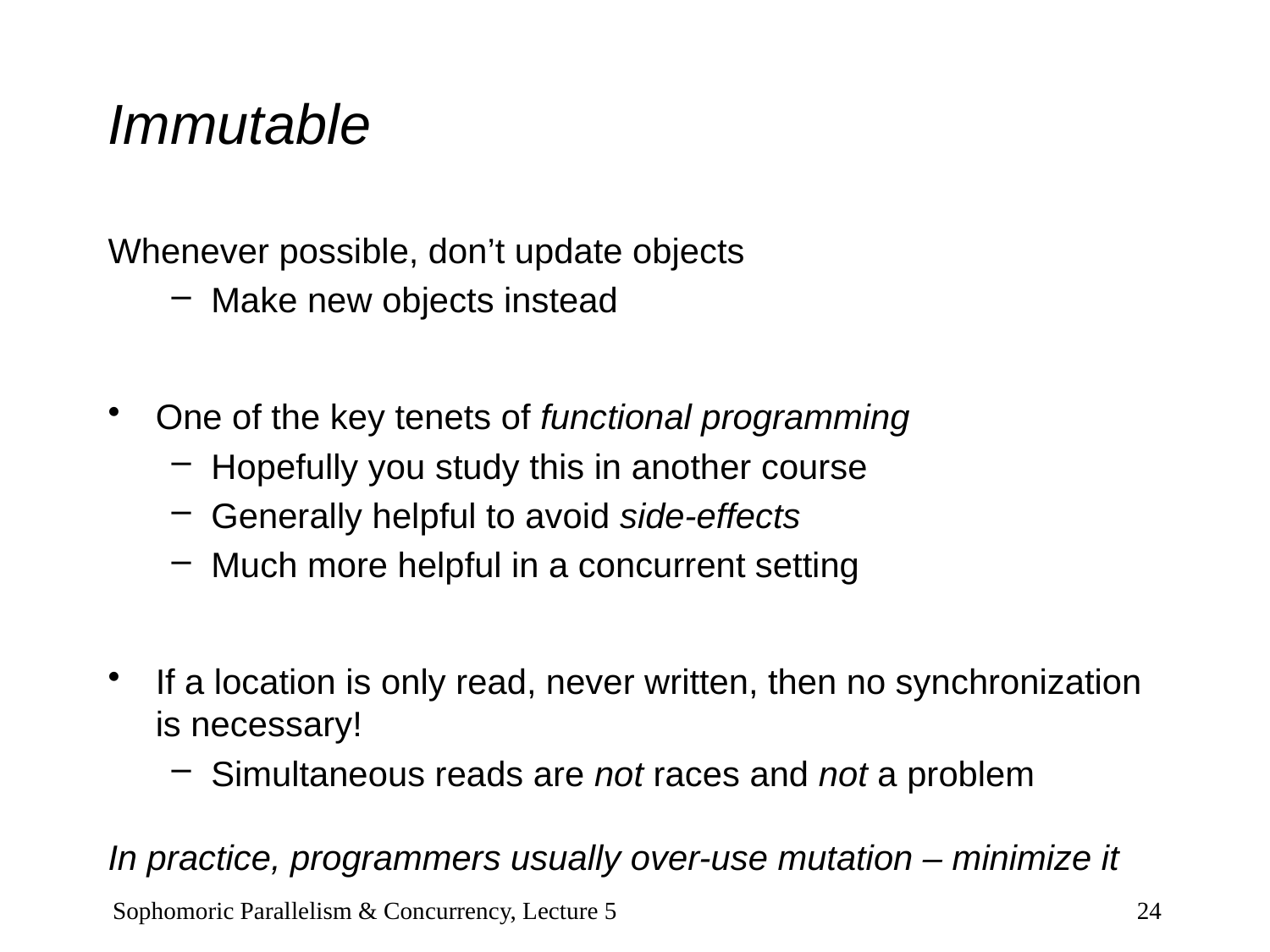

# Immutable
Whenever possible, don’t update objects
Make new objects instead

One of the key tenets of functional programming
Hopefully you study this in another course
Generally helpful to avoid side-effects
Much more helpful in a concurrent setting

If a location is only read, never written, then no synchronization is necessary!
Simultaneous reads are not races and not a problem

In practice, programmers usually over-use mutation – minimize it
Sophomoric Parallelism & Concurrency, Lecture 5
24